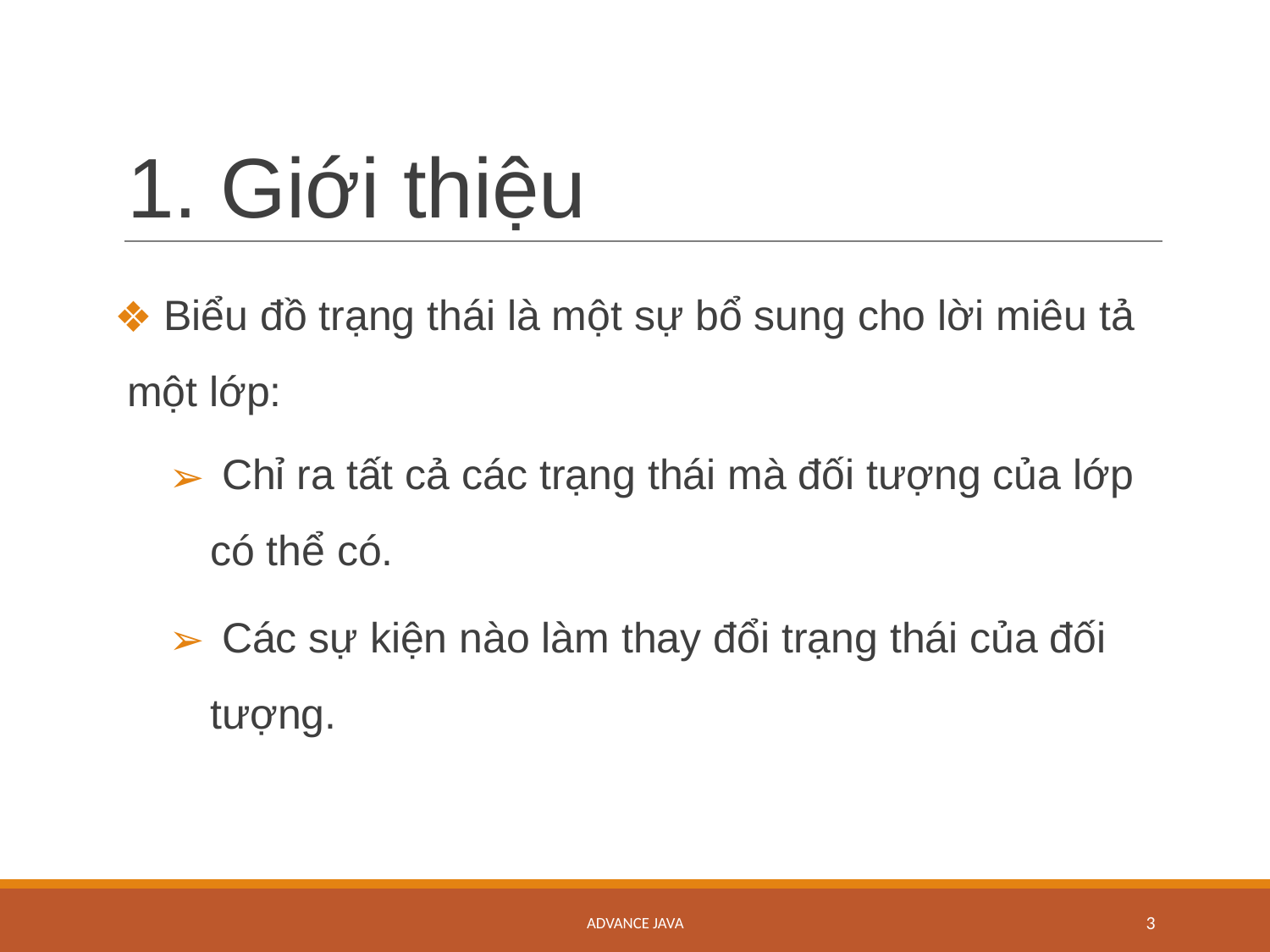

# 1. Giới thiệu
 Biểu đồ trạng thái là một sự bổ sung cho lời miêu tả một lớp:
 Chỉ ra tất cả các trạng thái mà đối tượng của lớp có thể có.
 Các sự kiện nào làm thay đổi trạng thái của đối tượng.
ADVANCE JAVA
3